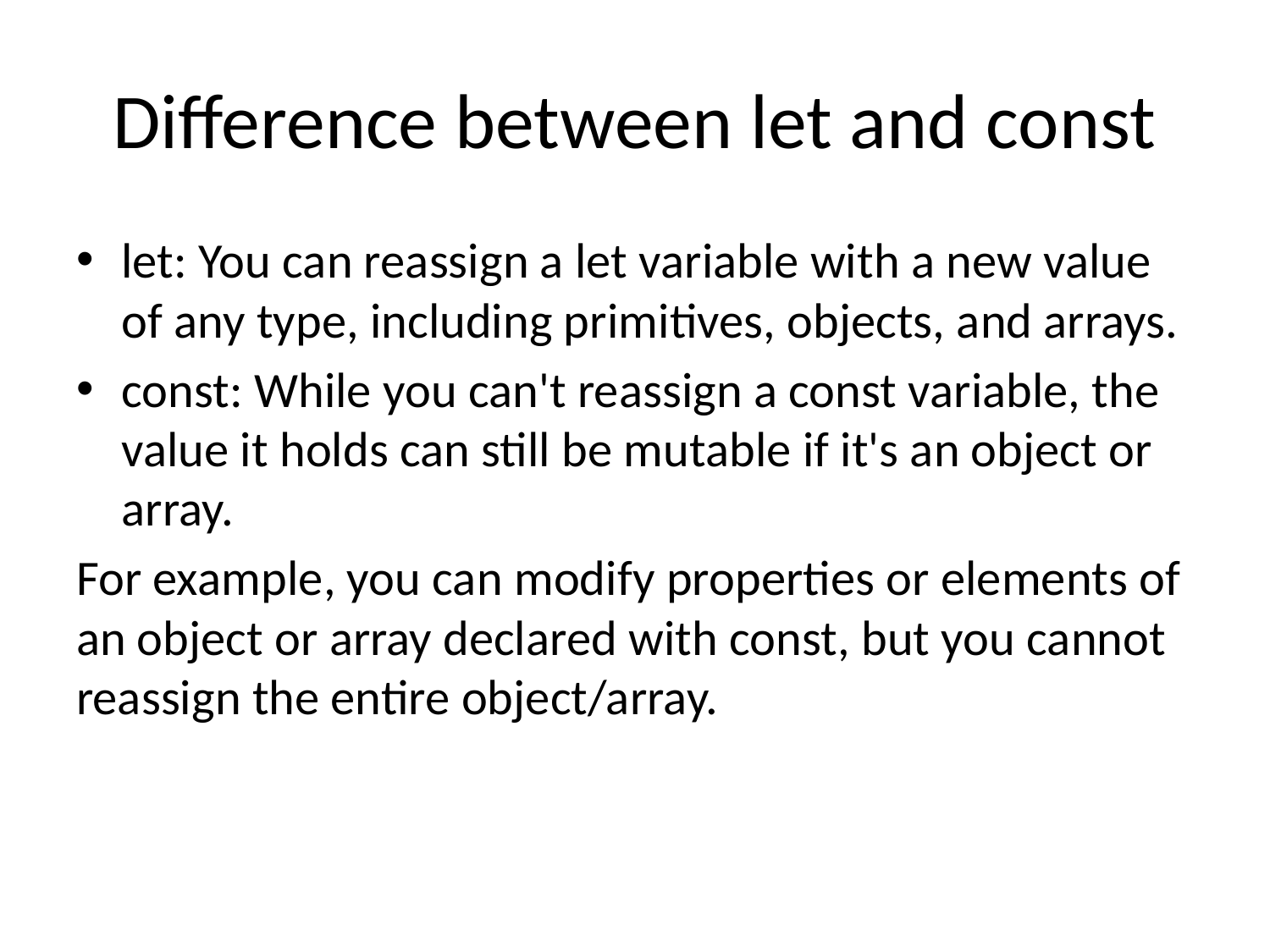

# Difference between let and const
let: You can reassign a let variable with a new value of any type, including primitives, objects, and arrays.
const: While you can't reassign a const variable, the value it holds can still be mutable if it's an object or array.
For example, you can modify properties or elements of an object or array declared with const, but you cannot reassign the entire object/array.